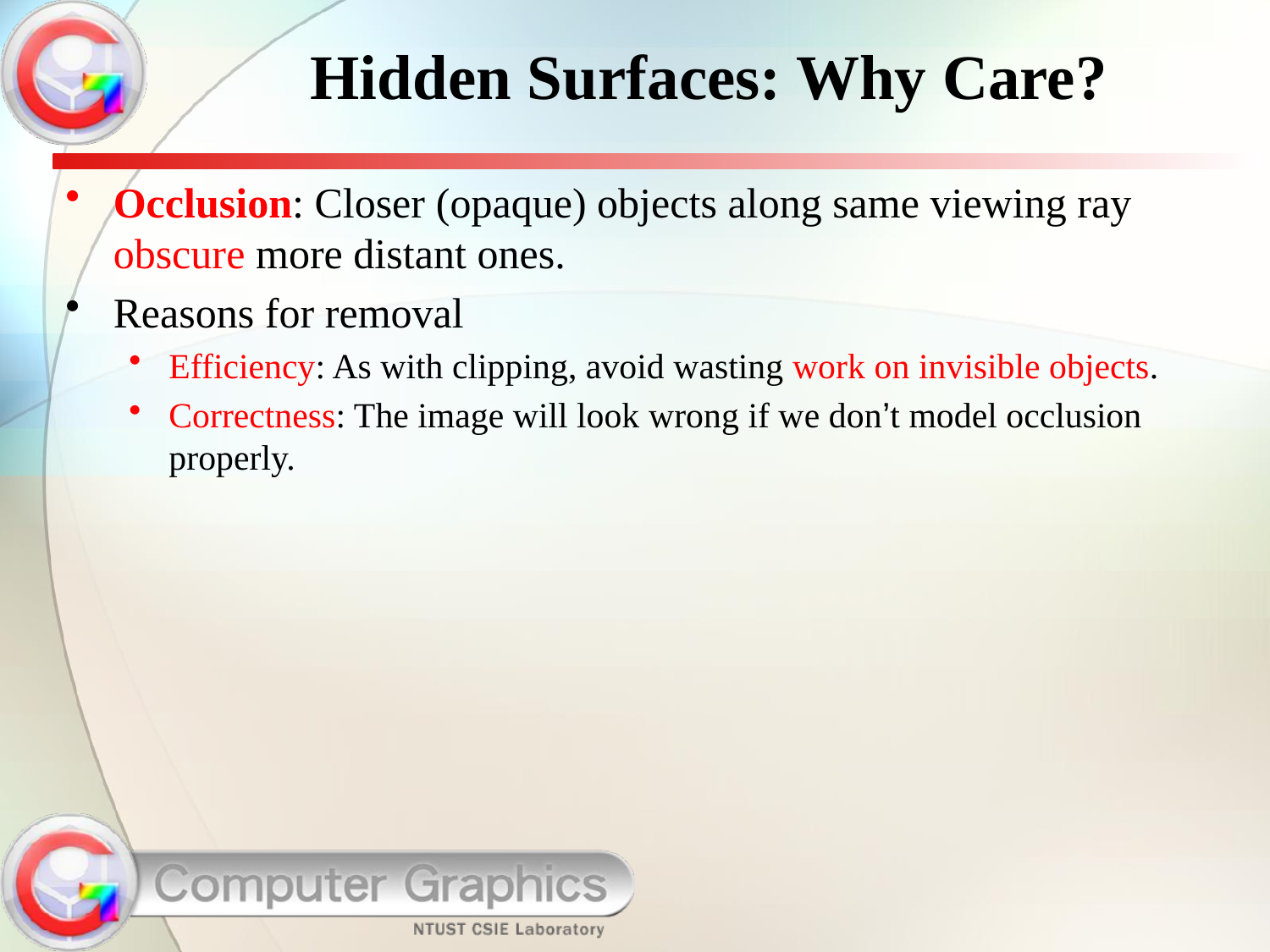

Hidden Surfaces: Why Care?
Occlusion: Closer (opaque) objects along same viewing ray obscure more distant ones.
Reasons for removal
Efficiency: As with clipping, avoid wasting work on invisible objects.
Correctness: The image will look wrong if we don’t model occlusion properly.